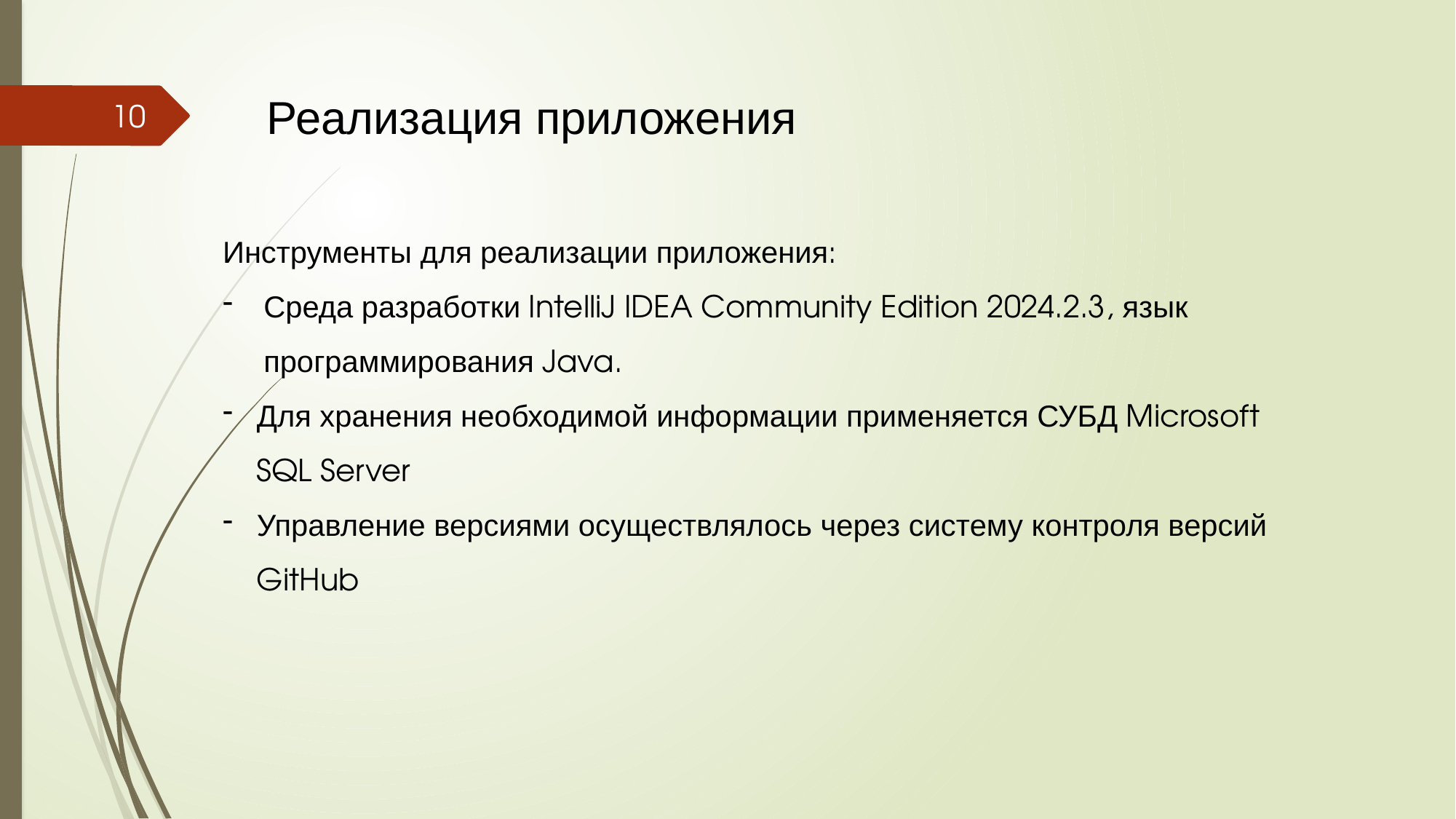

Реализация приложения
10
Инструменты для реализации приложения:
Среда разработки IntelliJ IDEA Community Edition 2024.2.3, язык программирования Java.
Для хранения необходимой информации применяется СУБД Microsoft SQL Server
Управление версиями осуществлялось через систему контроля версий GitHub